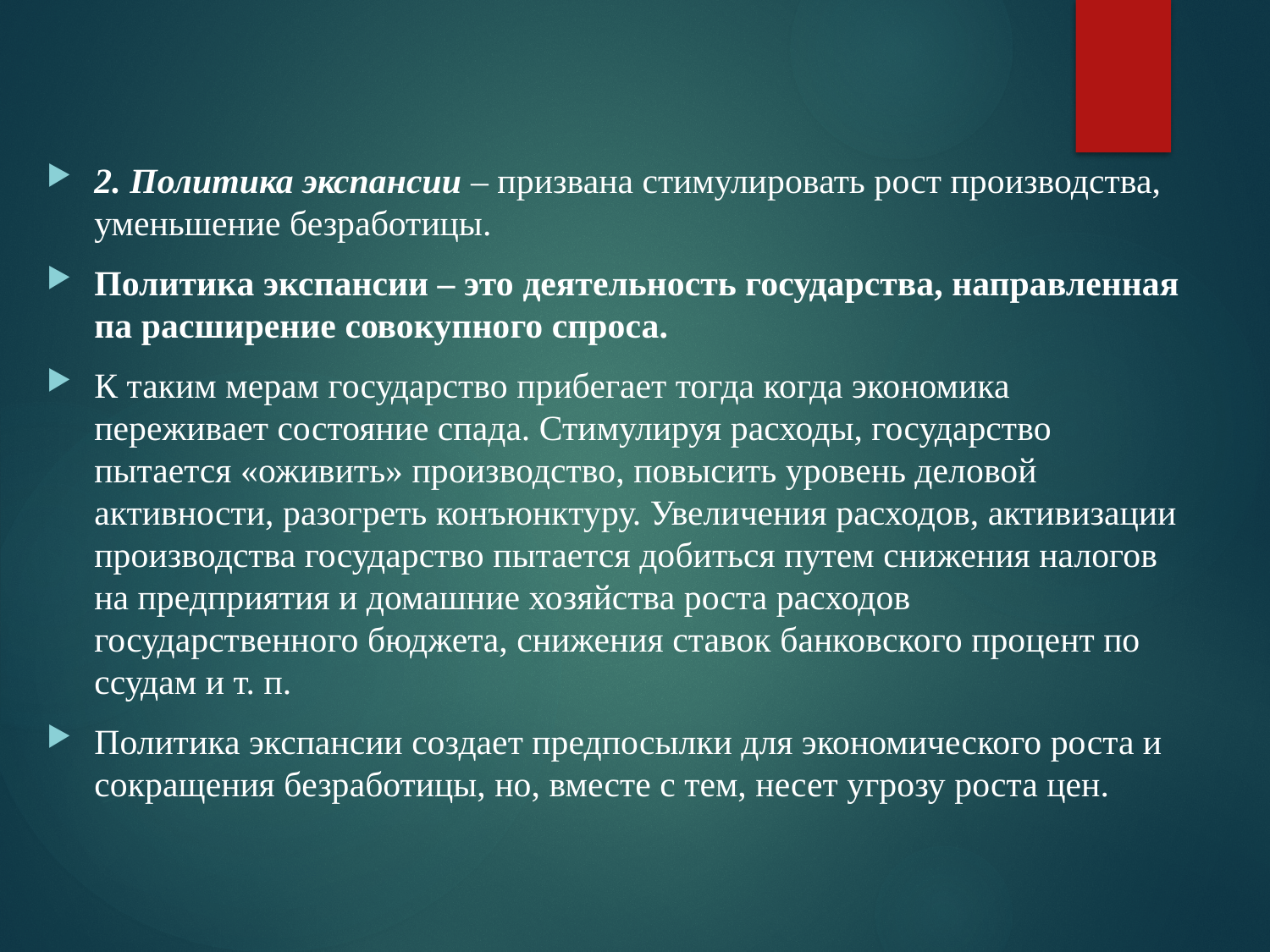

2. Политика экспансии – призвана стимулировать рост производства, уменьшение безработицы.
Политика экспансии – это деятельность государства, направленная па расширение совокупного спроса.
К таким мерам государство прибегает тогда когда экономика переживает состояние спада. Стимулируя расходы, государство пытается «оживить» производство, повысить уровень деловой активности, разогреть конъюнктуру. Увеличения расходов, активизации производства государство пытается добиться путем снижения налогов на предприятия и домашние хозяйства роста расходов государственного бюджета, снижения ставок банковского процент по ссудам и т. п.
Политика экспансии создает предпосылки для экономического роста и сокращения безработицы, но, вместе с тем, несет угрозу роста цен.